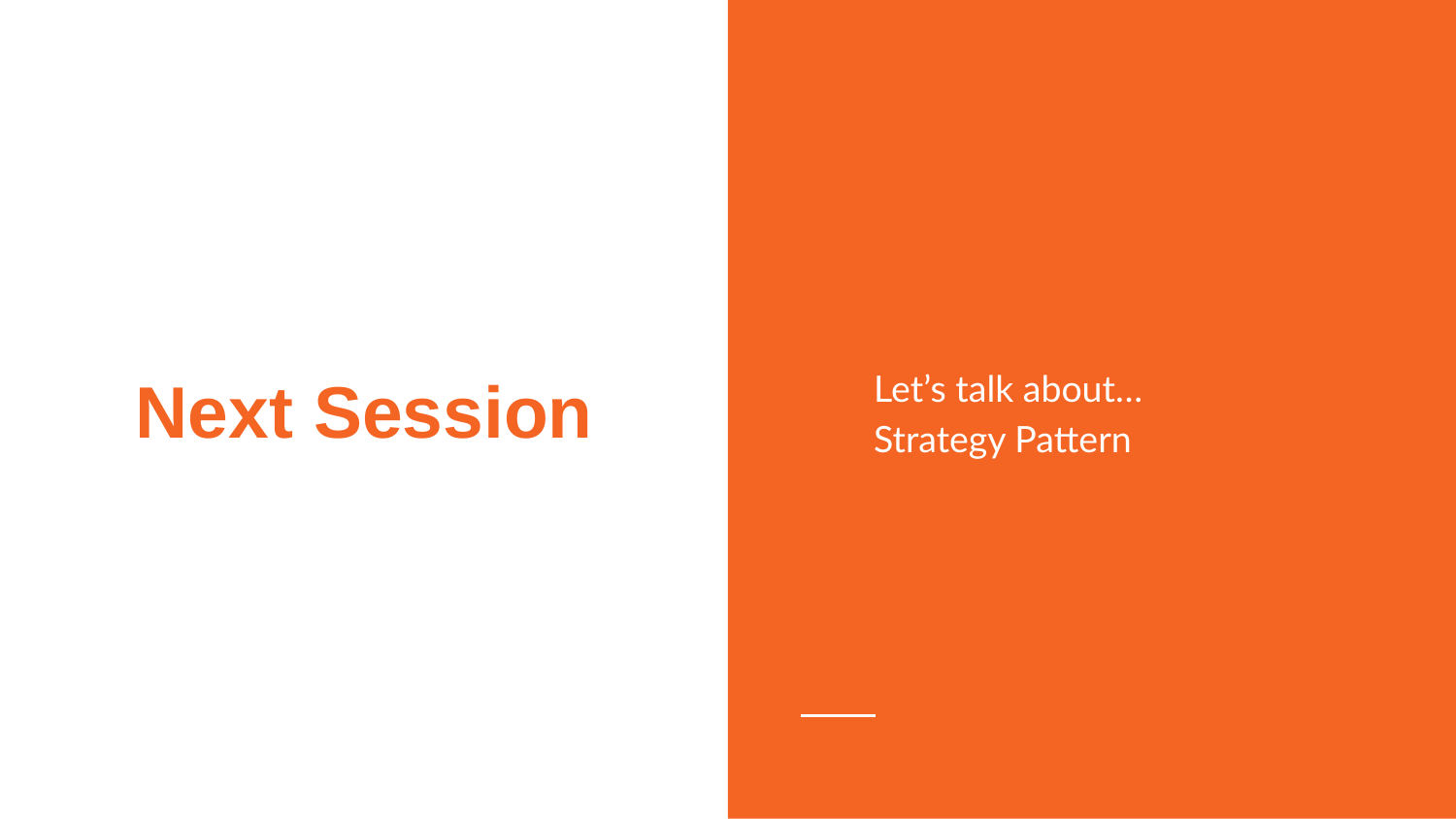

Let’s talk about…
Strategy Pattern
# Next Session